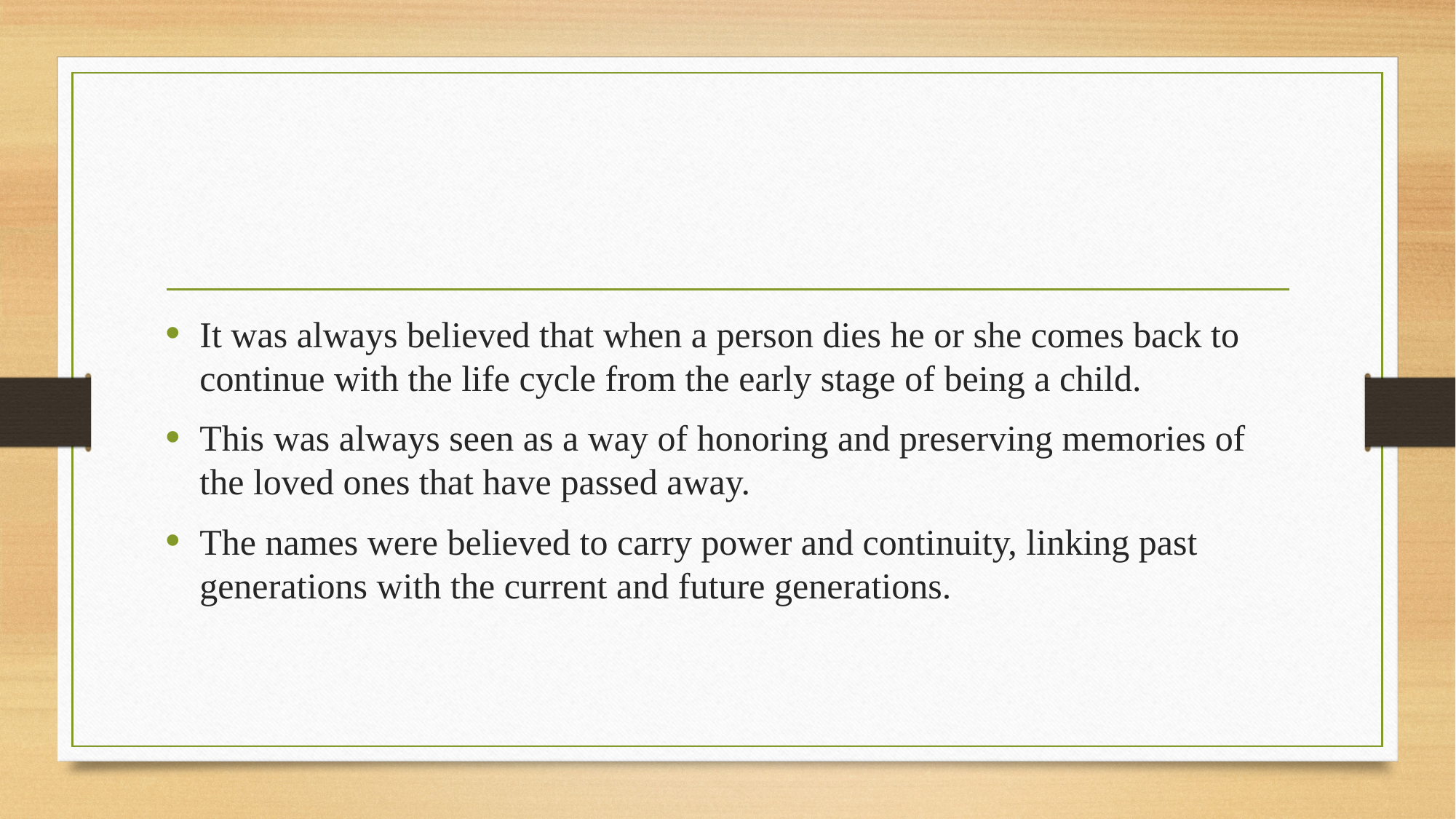

#
It was always believed that when a person dies he or she comes back to continue with the life cycle from the early stage of being a child.
This was always seen as a way of honoring and preserving memories of the loved ones that have passed away.
The names were believed to carry power and continuity, linking past generations with the current and future generations.